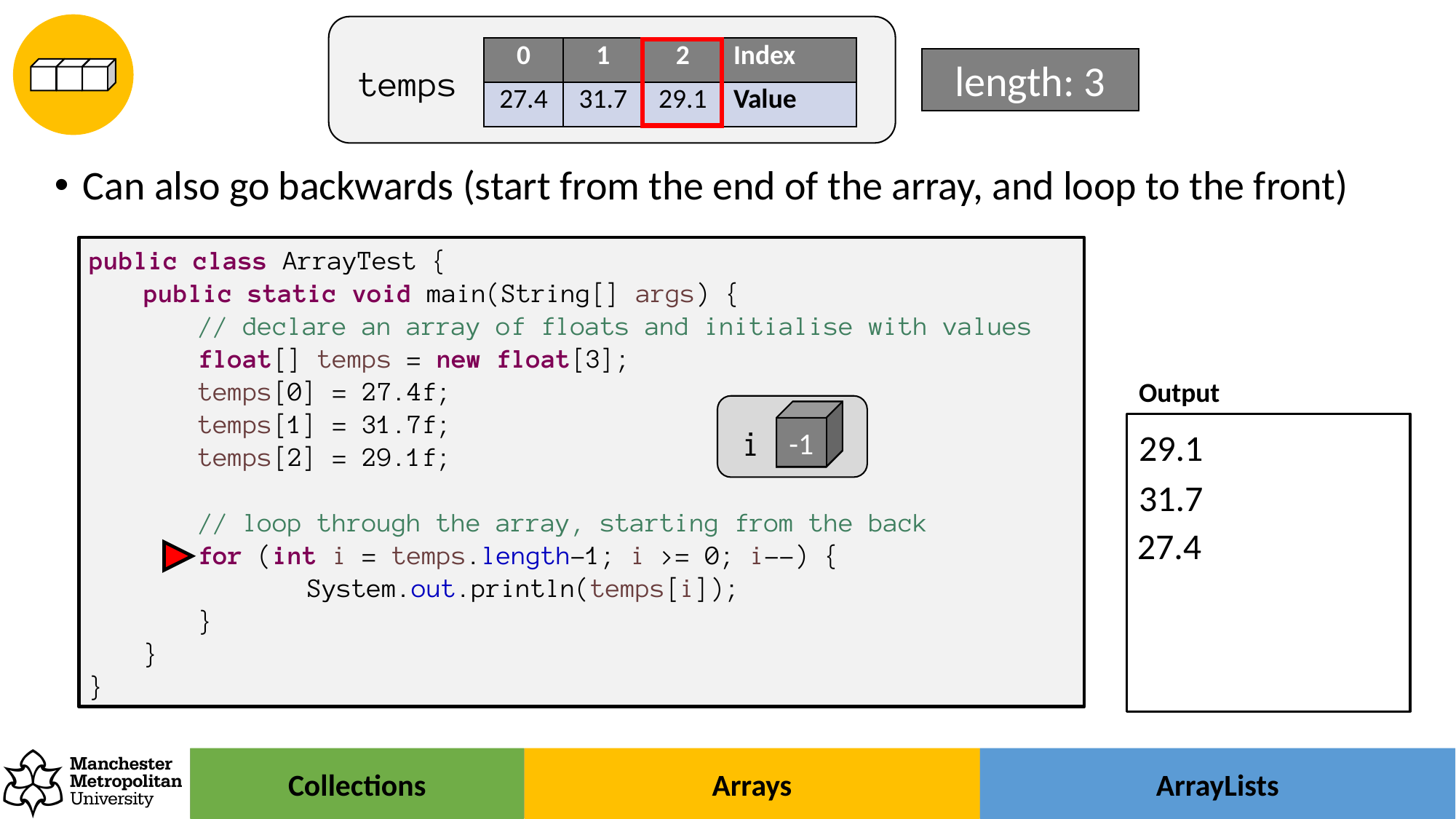

| 0 | 1 | 2 | Index |
| --- | --- | --- | --- |
| 27.4 | 31.7 | 29.1 | Value |

length: 3
temps

Can also go backwards (start from the end of the array, and loop to the front)
public class ArrayTest {
public static void main(String[] args) {
// declare an array of floats and initialise with values
float[] temps = new float[3];
temps[0] = 27.4f;
temps[1] = 31.7f;
temps[2] = 29.1f;

// loop through the array, starting from the back
for (int i = temps.length-1; i >= 0; i--) {
	System.out.println(temps[i]);
}
}
}
Output

-1
0
2
1

i
29.1
31.7
27.4

Arrays
ArrayLists
Collections